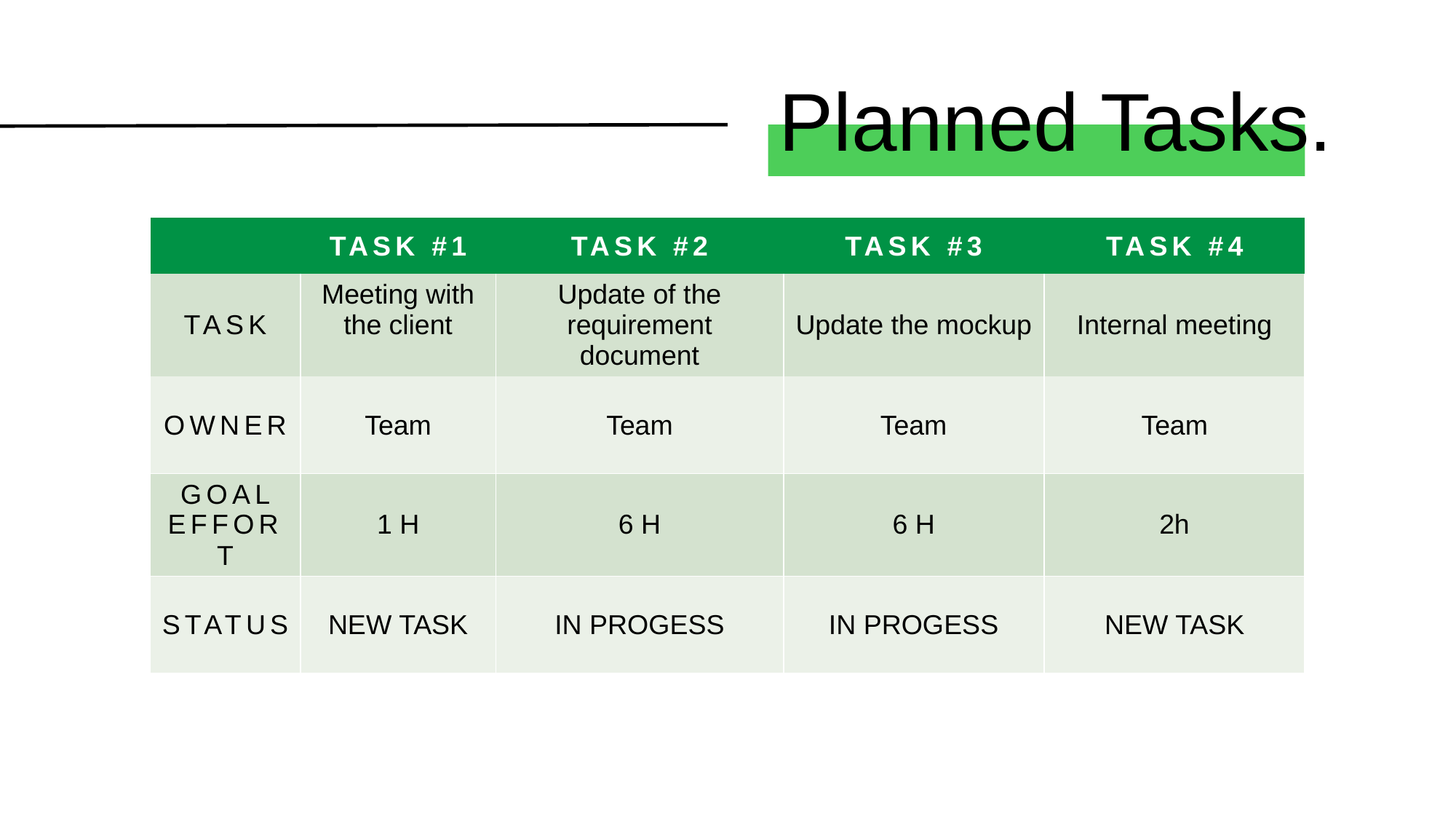

# Planned Tasks.

|  | TASK #1 | TASK #2 | TASK #3 | TASK #4 |
| --- | --- | --- | --- | --- |
| TASK | Meeting with the client | Update of the requirement document | Update the mockup | Internal meeting |
| OWNER | Team | Team | Team | Team |
| GOAL EFFORT | 1 H | 6 H | 6 H | 2h |
| STATUS | NEW TASK | IN PROGESS | IN PROGESS | NEW TASK |